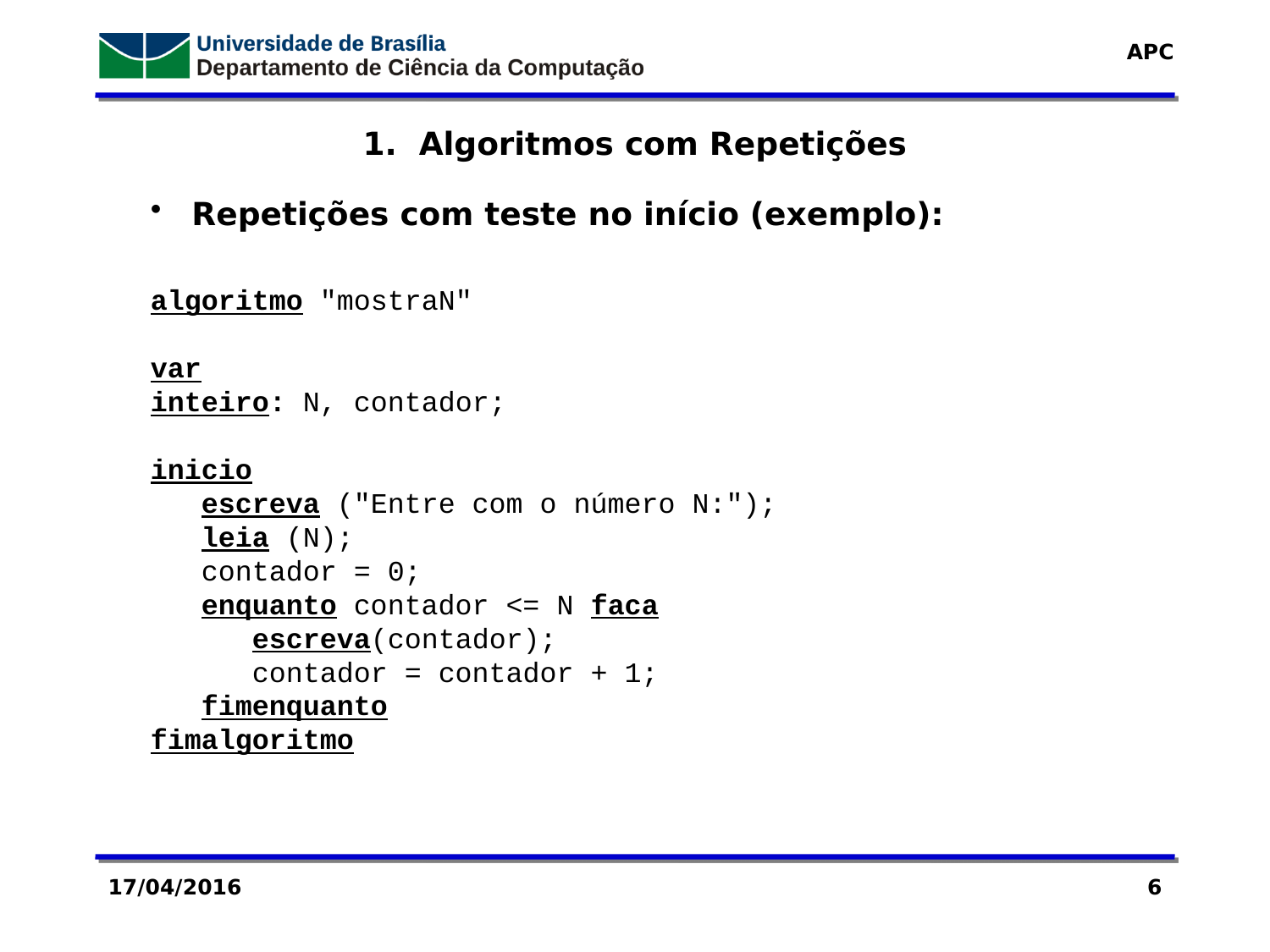

1.  Algoritmos com Repetições

algoritmo "mostraN"

var
inteiro: N, contador;

inicio
   escreva ("Entre com o número N:");
   leia (N);
   contador = 0;
   enquanto contador <= N faca
      escreva(contador);
      contador = contador + 1;
   fimenquanto
fimalgoritmo
 Repetições com teste no início (exemplo):
17/04/2016
6